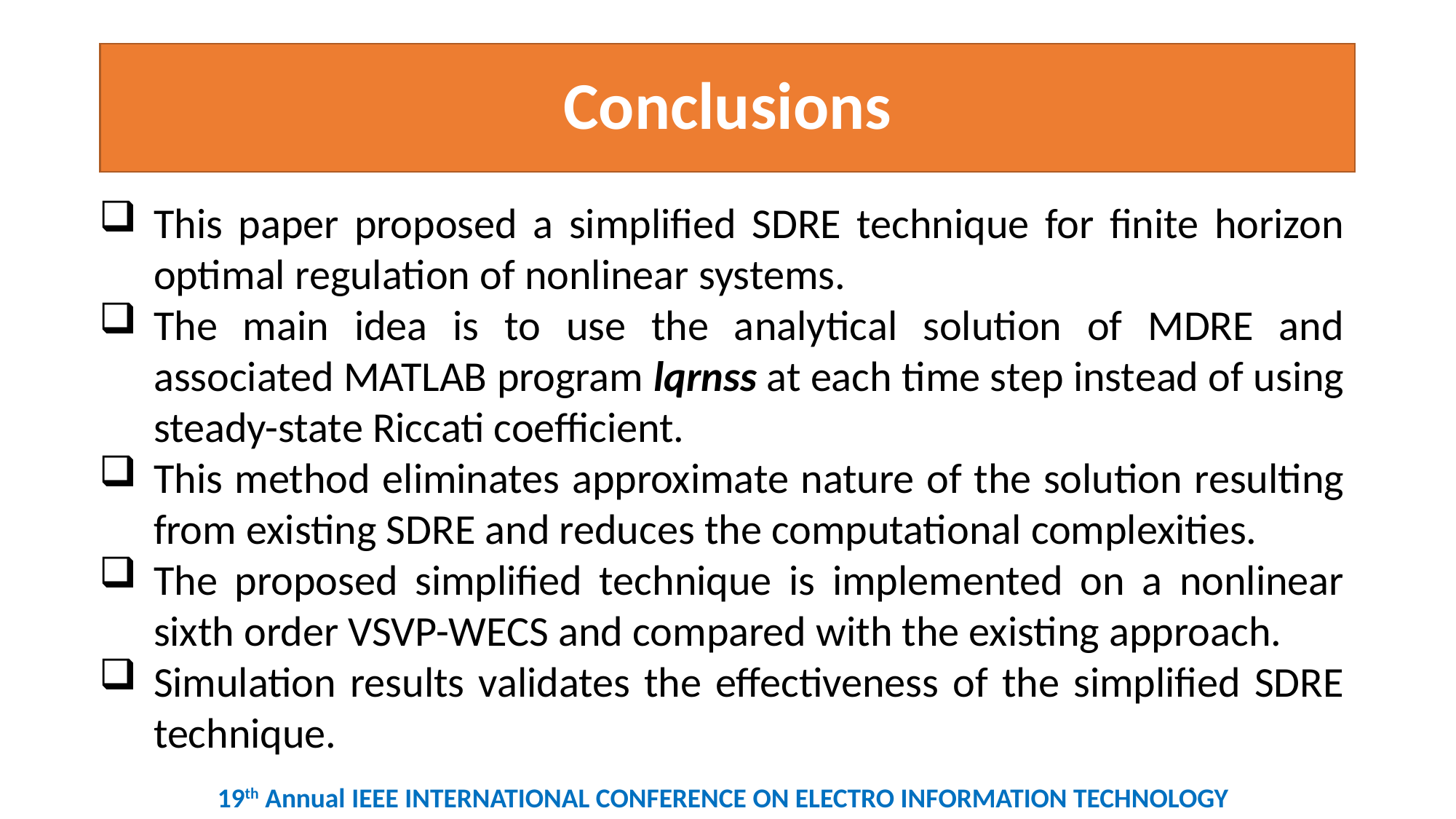

# Conclusions
This paper proposed a simplified SDRE technique for finite horizon optimal regulation of nonlinear systems.
The main idea is to use the analytical solution of MDRE and associated MATLAB program lqrnss at each time step instead of using steady-state Riccati coefficient.
This method eliminates approximate nature of the solution resulting from existing SDRE and reduces the computational complexities.
The proposed simplified technique is implemented on a nonlinear sixth order VSVP-WECS and compared with the existing approach.
Simulation results validates the effectiveness of the simplified SDRE technique.

19th Annual IEEE INTERNATIONAL CONFERENCE ON ELECTRO INFORMATION TECHNOLOGY